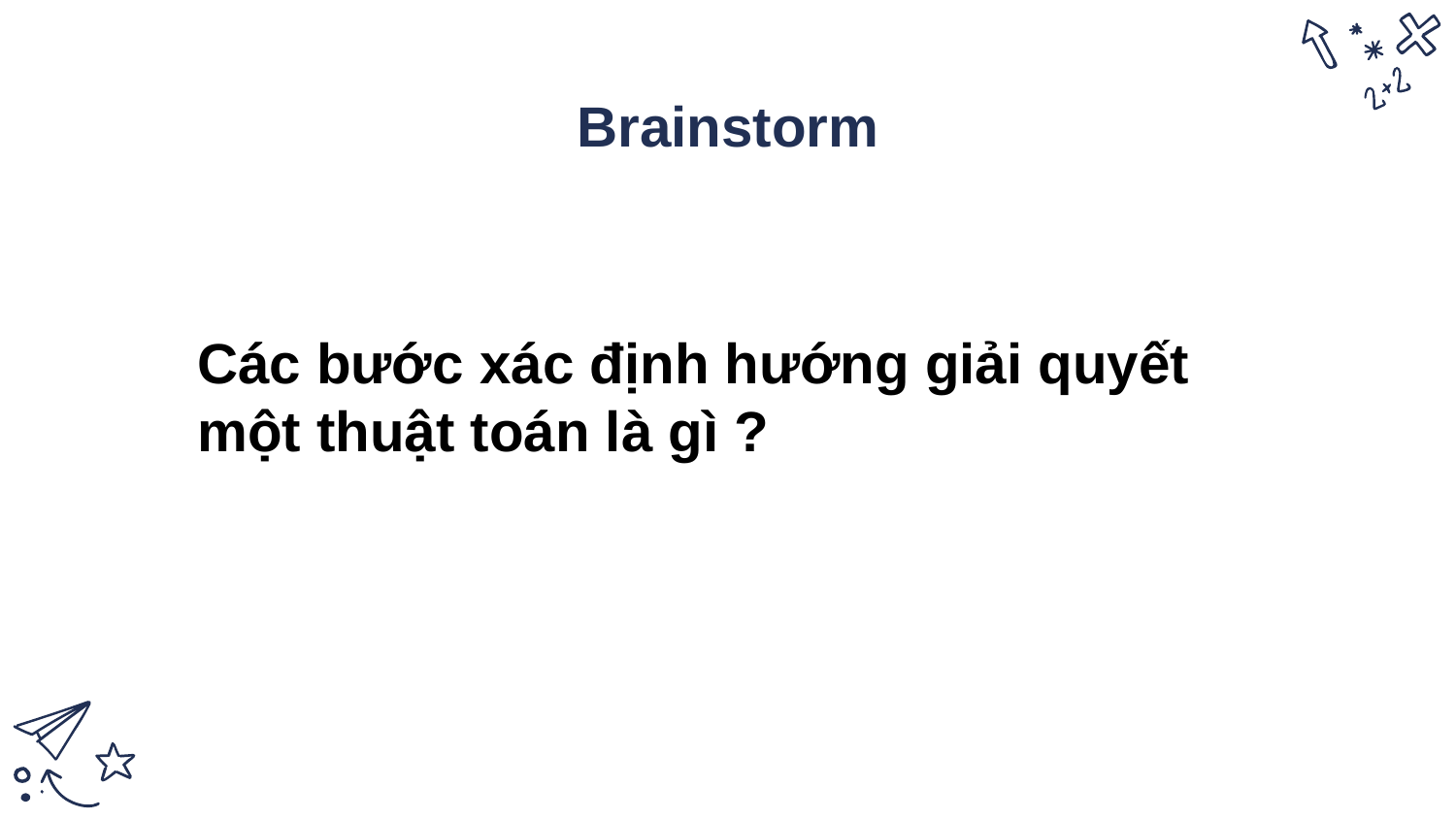

# Brainstorm
Các bước xác định hướng giải quyết một thuật toán là gì ?